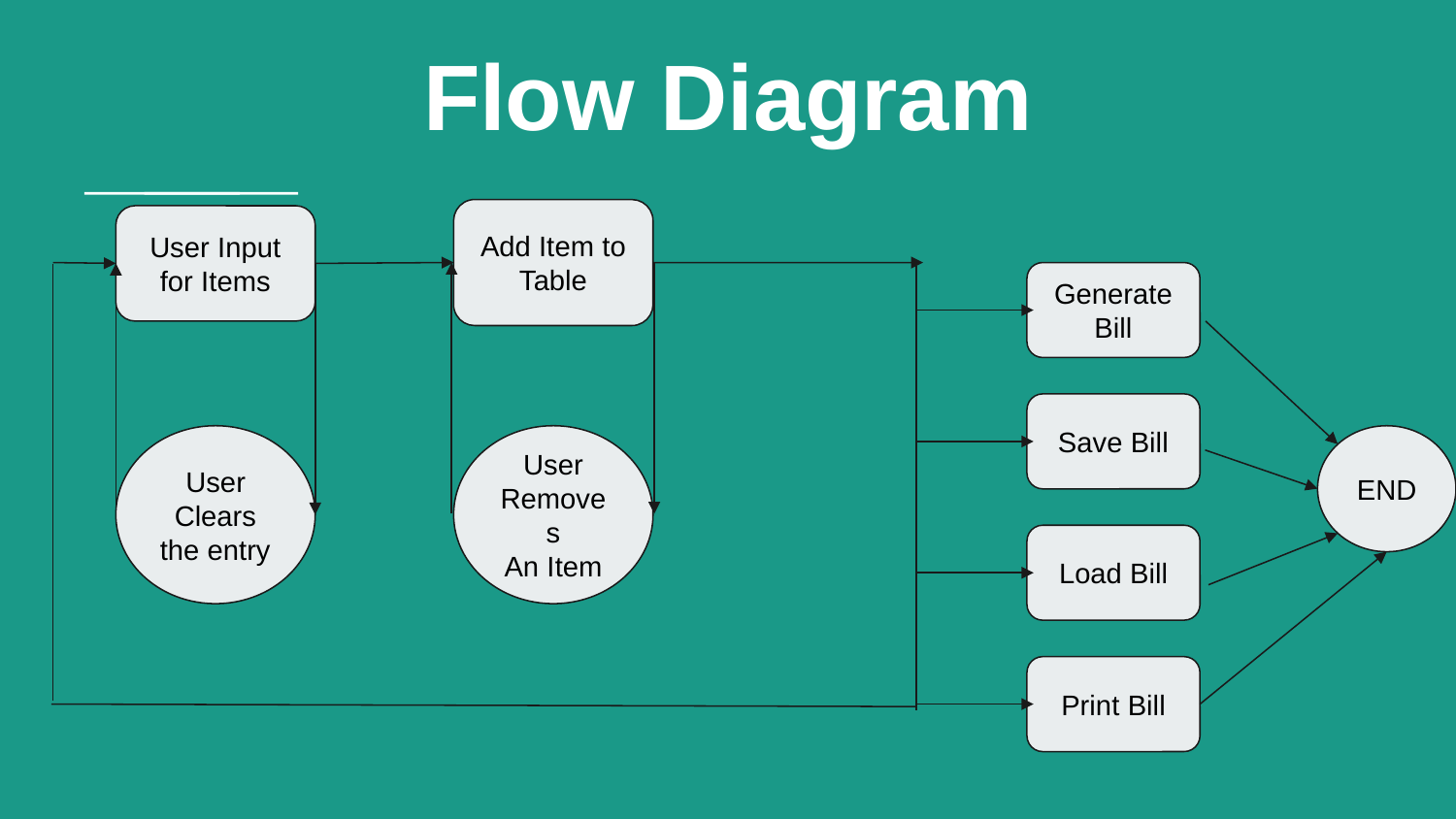

# Flow Diagram
Add Item to Table
User Input for Items
Generate
Bill
Save Bill
User Clears the entry
User Removes
An Item
END
Load Bill
Print Bill